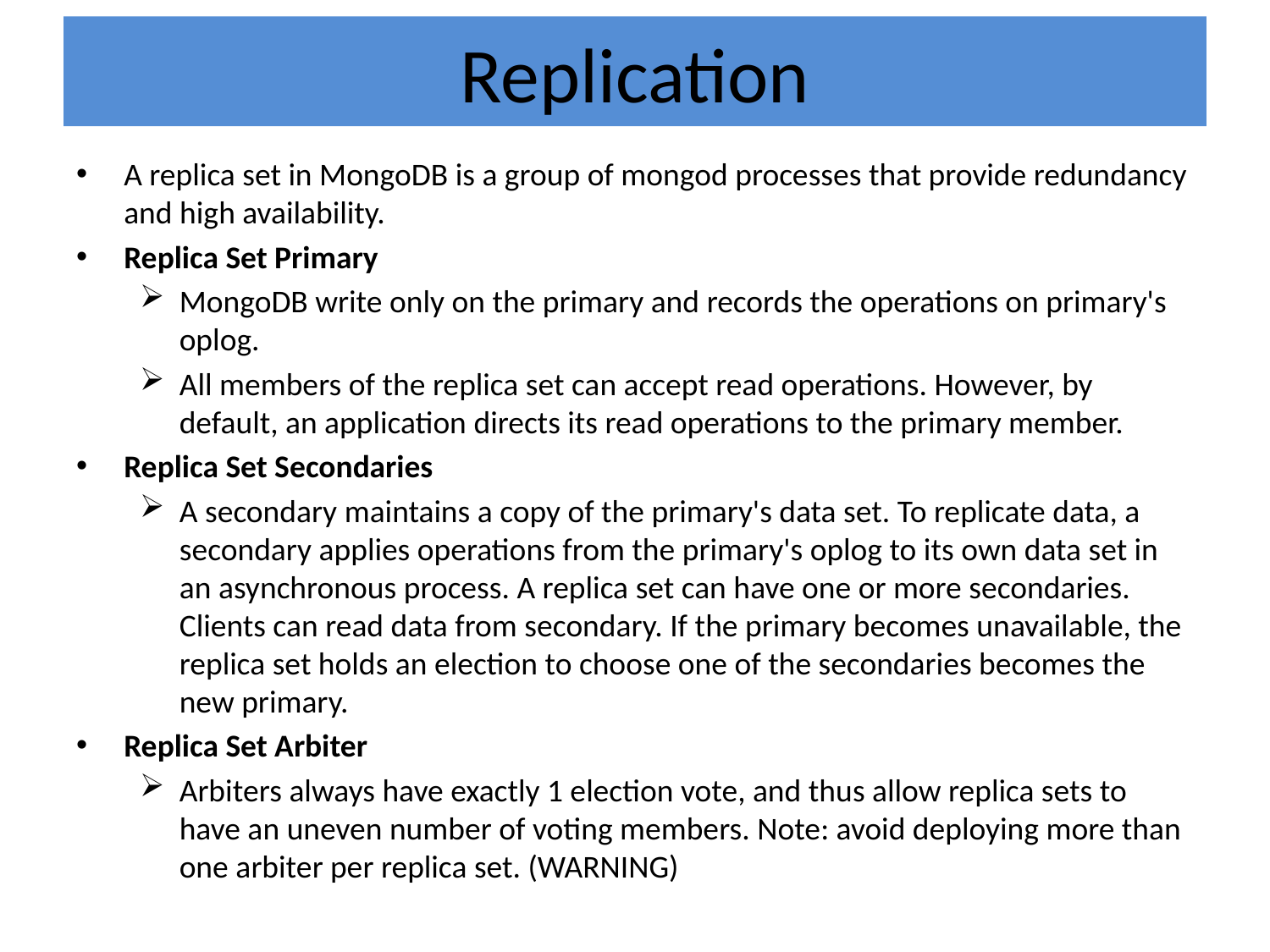

# Replication
A replica set in MongoDB is a group of mongod processes that provide redundancy and high availability.
Replica Set Primary
MongoDB write only on the primary and records the operations on primary's oplog.
All members of the replica set can accept read operations. However, by default, an application directs its read operations to the primary member.
Replica Set Secondaries
A secondary maintains a copy of the primary's data set. To replicate data, a secondary applies operations from the primary's oplog to its own data set in an asynchronous process. A replica set can have one or more secondaries. Clients can read data from secondary. If the primary becomes unavailable, the replica set holds an election to choose one of the secondaries becomes the new primary.
Replica Set Arbiter
Arbiters always have exactly 1 election vote, and thus allow replica sets to have an uneven number of voting members. Note: avoid deploying more than one arbiter per replica set. (WARNING)